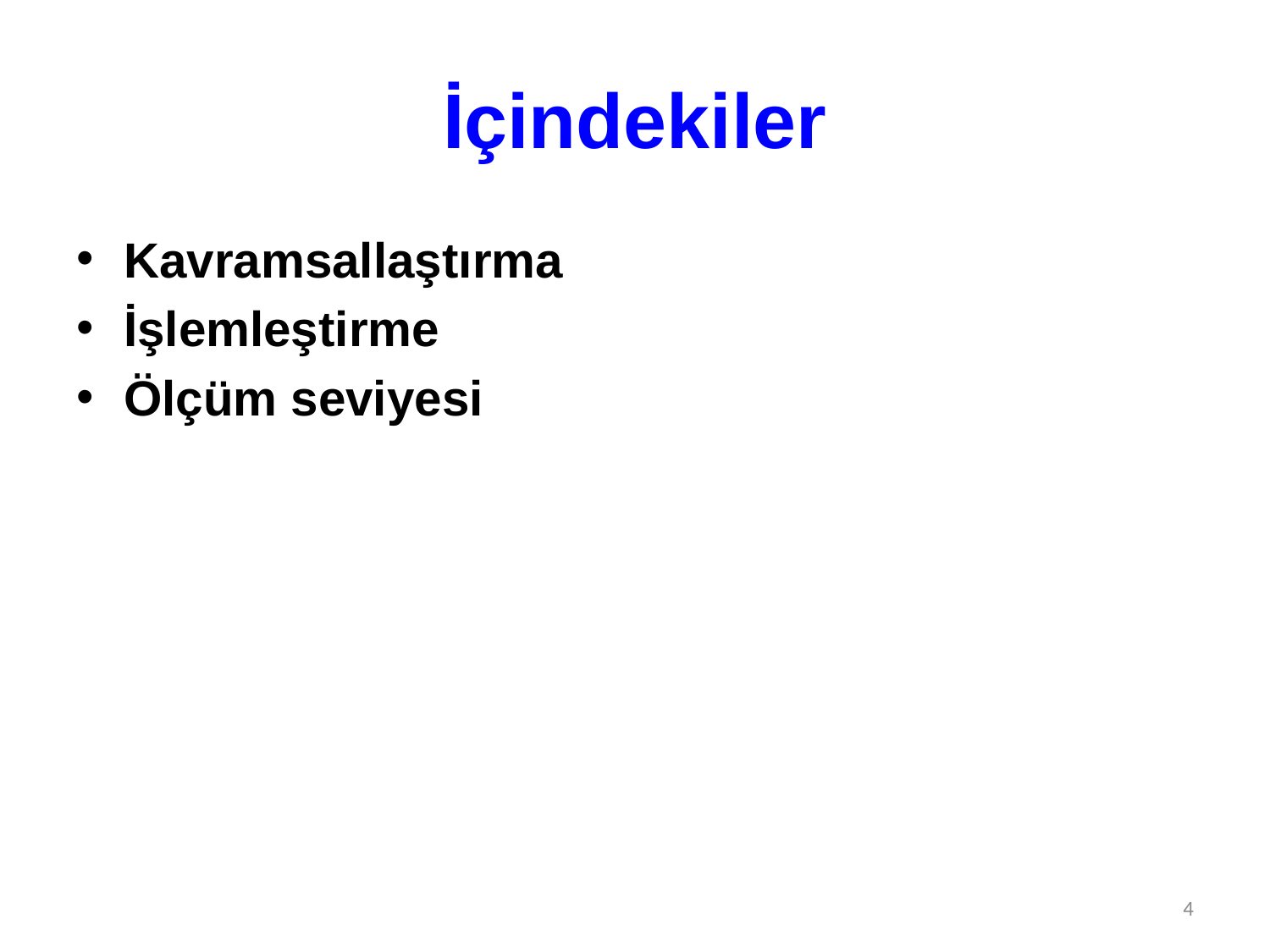

# İçindekiler
Kavramsallaştırma
İşlemleştirme
Ölçüm seviyesi
4